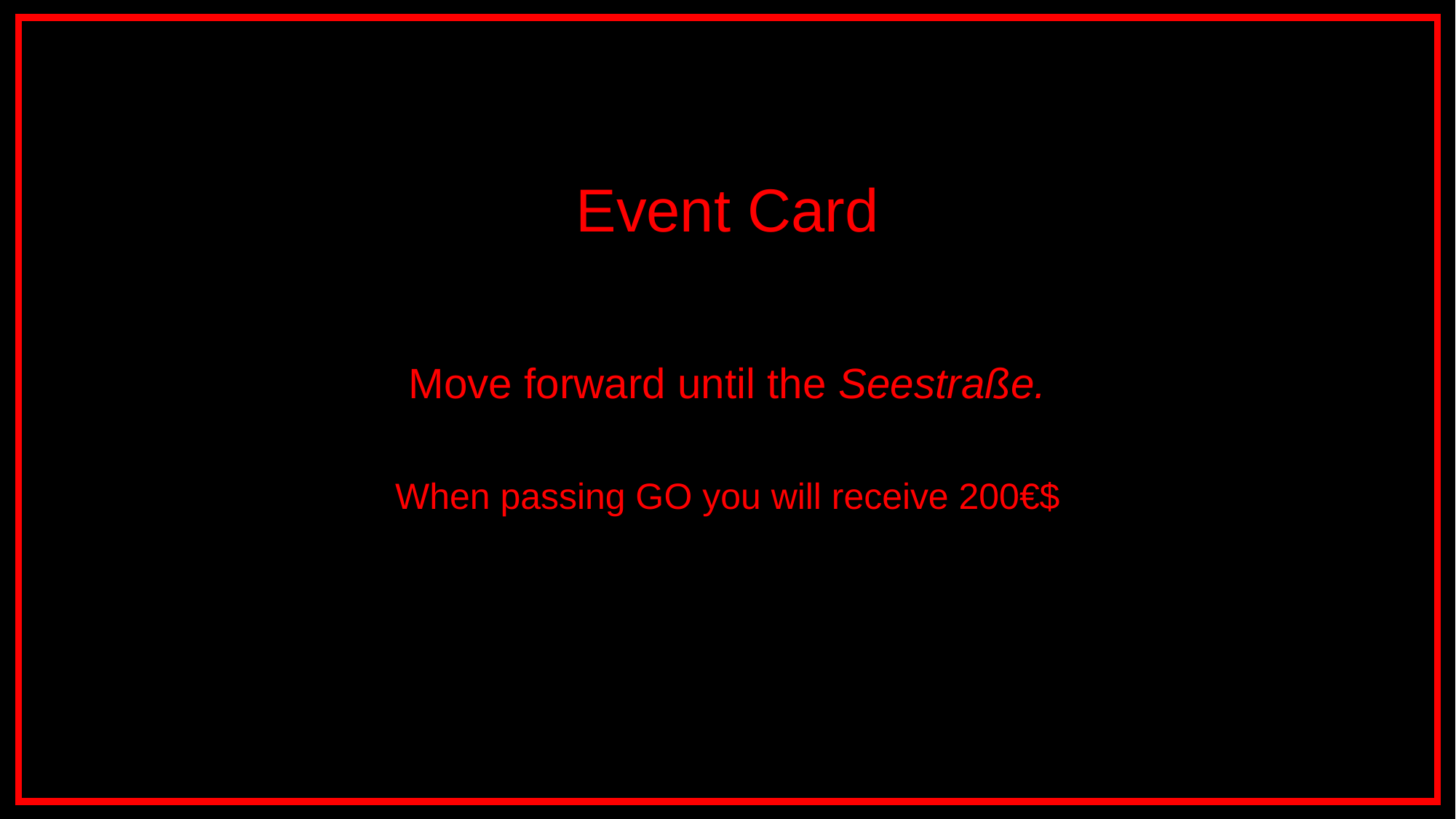

Event Card
Move forward until the Seestraße.

When passing GO you will receive 200€$